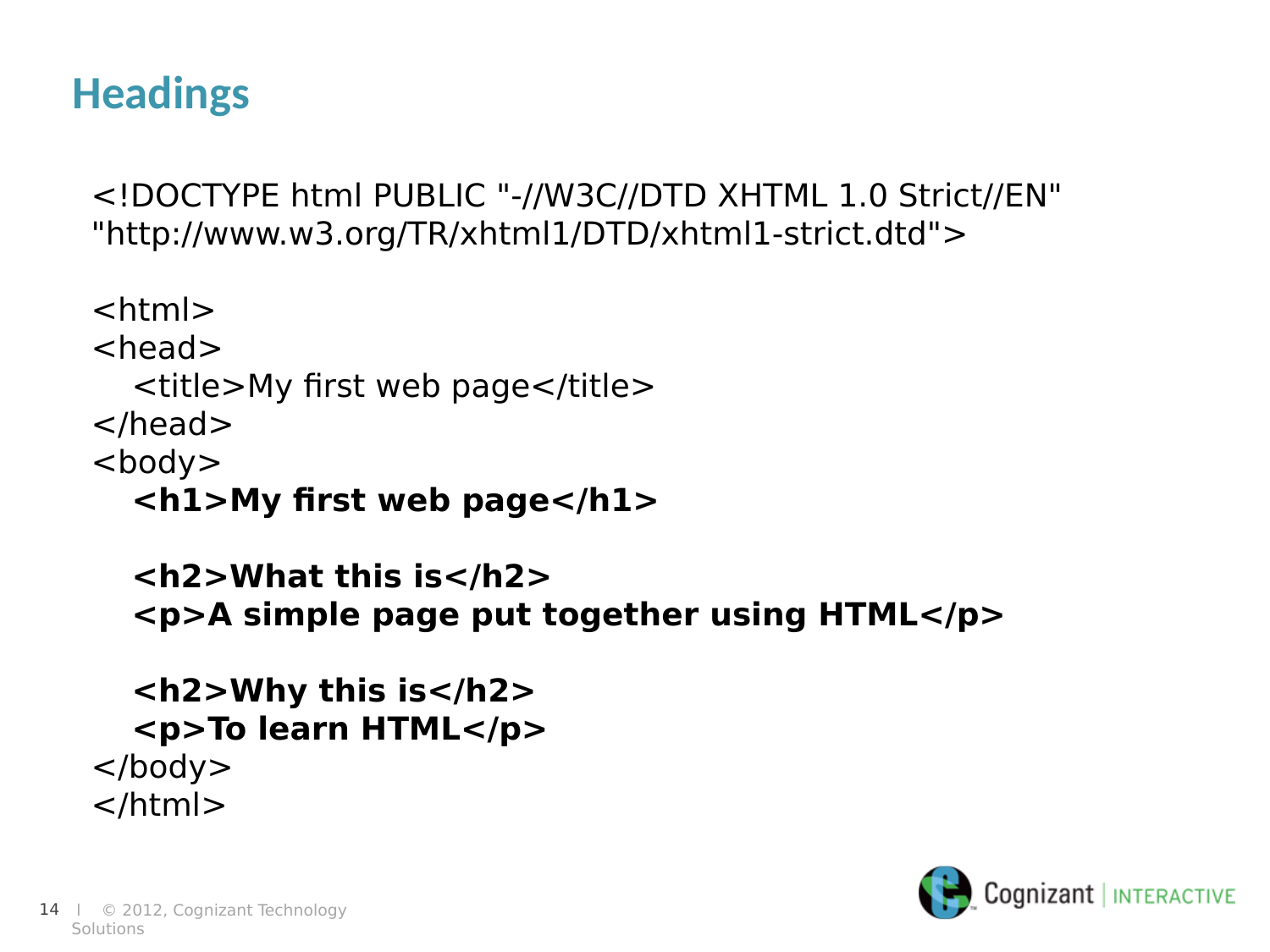

# Headings
<!DOCTYPE html PUBLIC "-//W3C//DTD XHTML 1.0 Strict//EN"
"http://www.w3.org/TR/xhtml1/DTD/xhtml1-strict.dtd">
<html>
<head>
    <title>My first web page</title>
</head>
<body>
    <h1>My first web page</h1>
    <h2>What this is</h2>
    <p>A simple page put together using HTML</p>
    <h2>Why this is</h2>
    <p>To learn HTML</p>
</body>
</html>